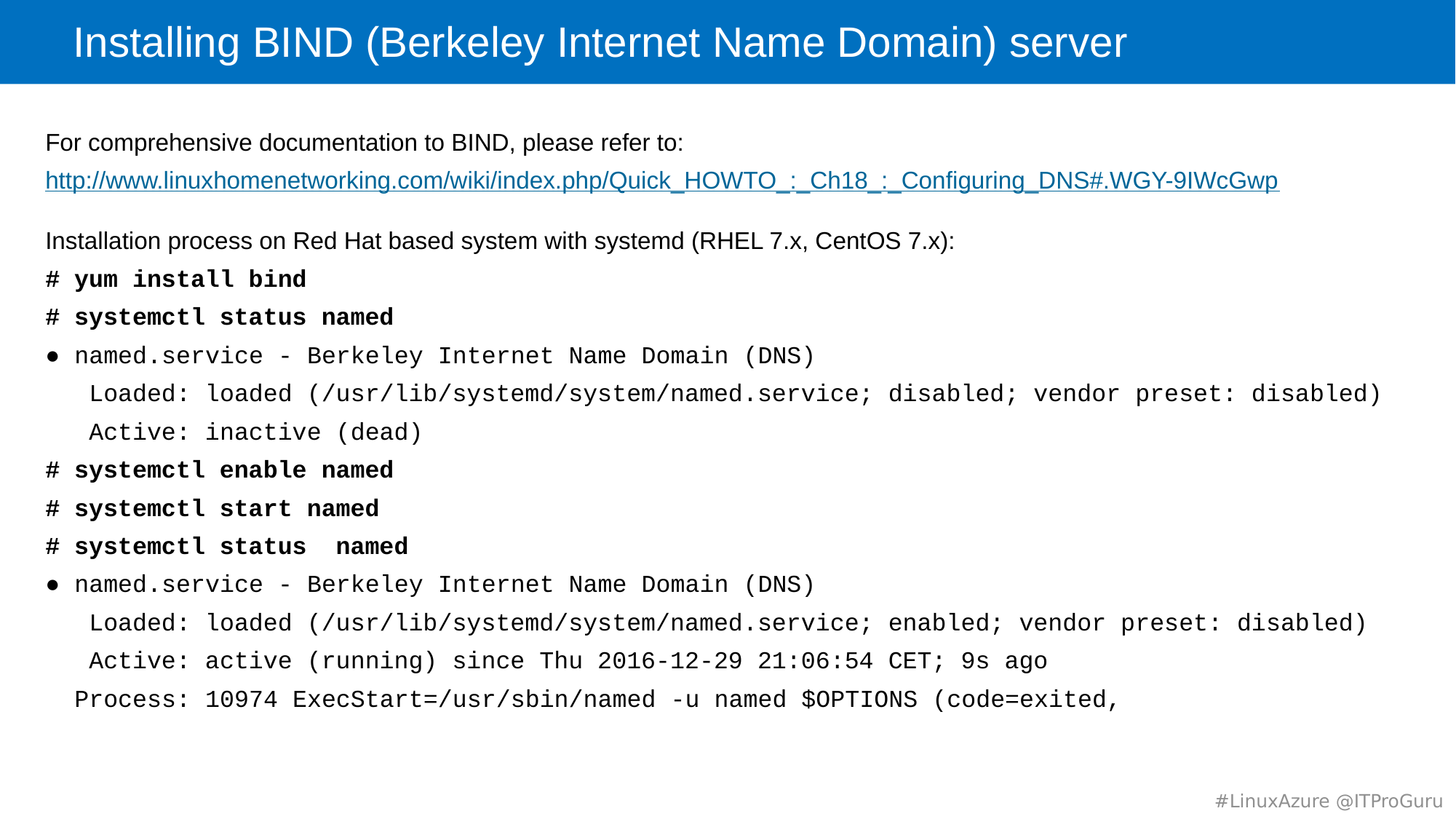

# Installing BIND (Berkeley Internet Name Domain) server
For comprehensive documentation to BIND, please refer to:
http://www.linuxhomenetworking.com/wiki/index.php/Quick_HOWTO_:_Ch18_:_Configuring_DNS#.WGY-9IWcGwp

Installation process on Red Hat based system with systemd (RHEL 7.x, CentOS 7.x):
# yum install bind
# systemctl status named
● named.service - Berkeley Internet Name Domain (DNS)
   Loaded: loaded (/usr/lib/systemd/system/named.service; disabled; vendor preset: disabled)
   Active: inactive (dead)
# systemctl enable named
# systemctl start named
# systemctl status  named
● named.service - Berkeley Internet Name Domain (DNS)
   Loaded: loaded (/usr/lib/systemd/system/named.service; enabled; vendor preset: disabled)
   Active: active (running) since Thu 2016-12-29 21:06:54 CET; 9s ago
  Process: 10974 ExecStart=/usr/sbin/named -u named $OPTIONS (code=exited,